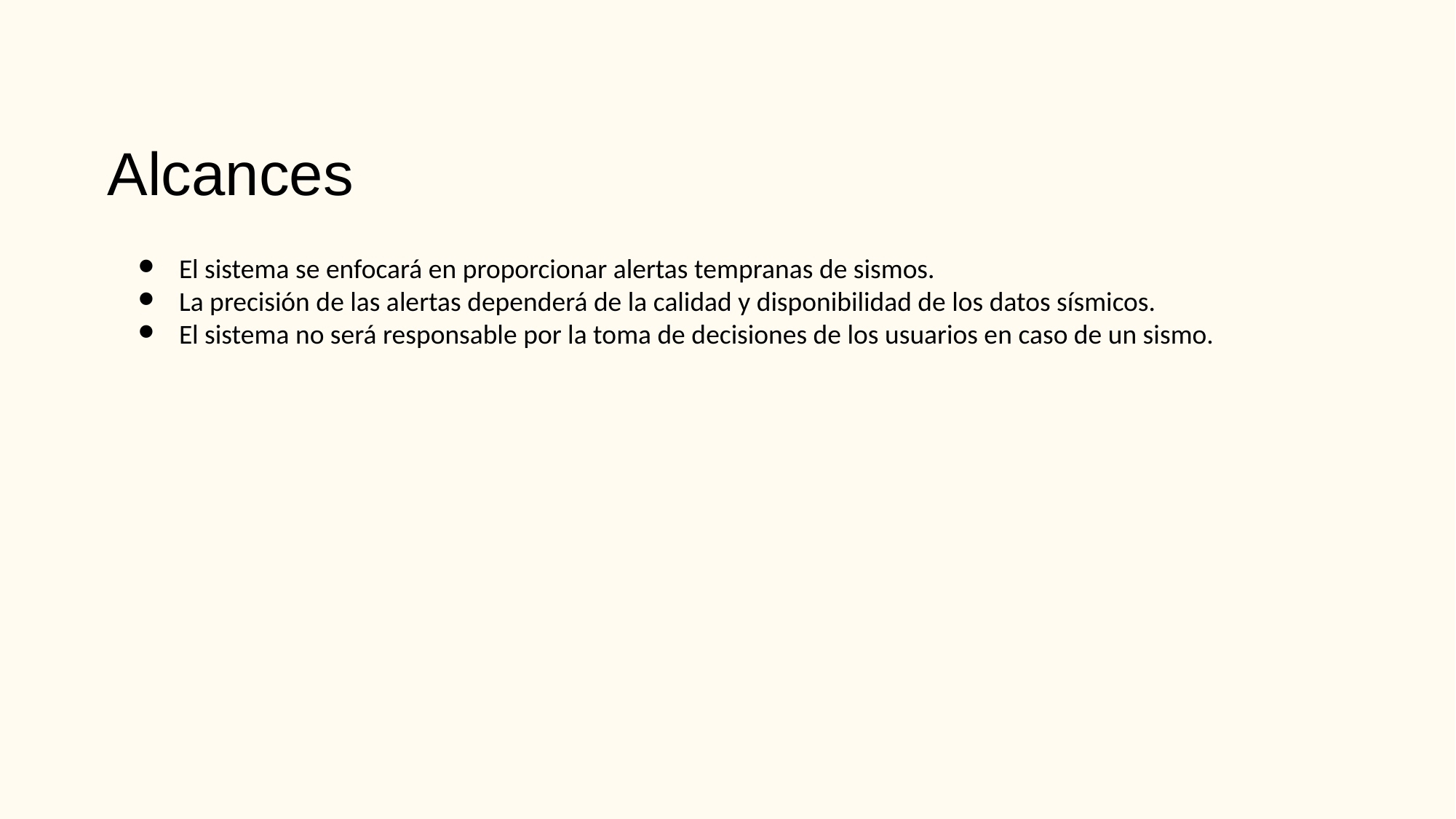

# Alcances
El sistema se enfocará en proporcionar alertas tempranas de sismos.
La precisión de las alertas dependerá de la calidad y disponibilidad de los datos sísmicos.
El sistema no será responsable por la toma de decisiones de los usuarios en caso de un sismo.